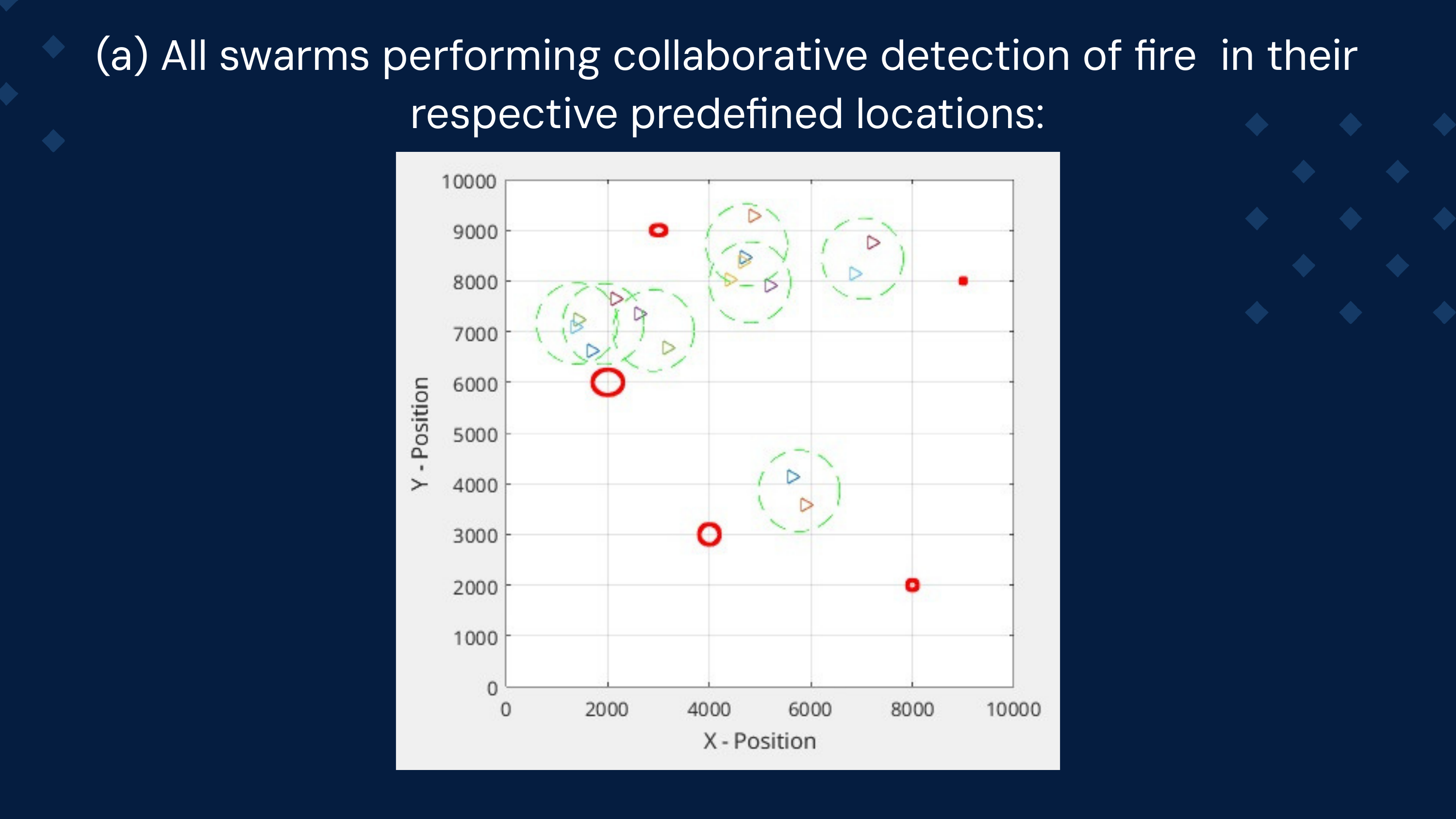

(a) All swarms performing collaborative detection of fire  in their respective predefined locations: